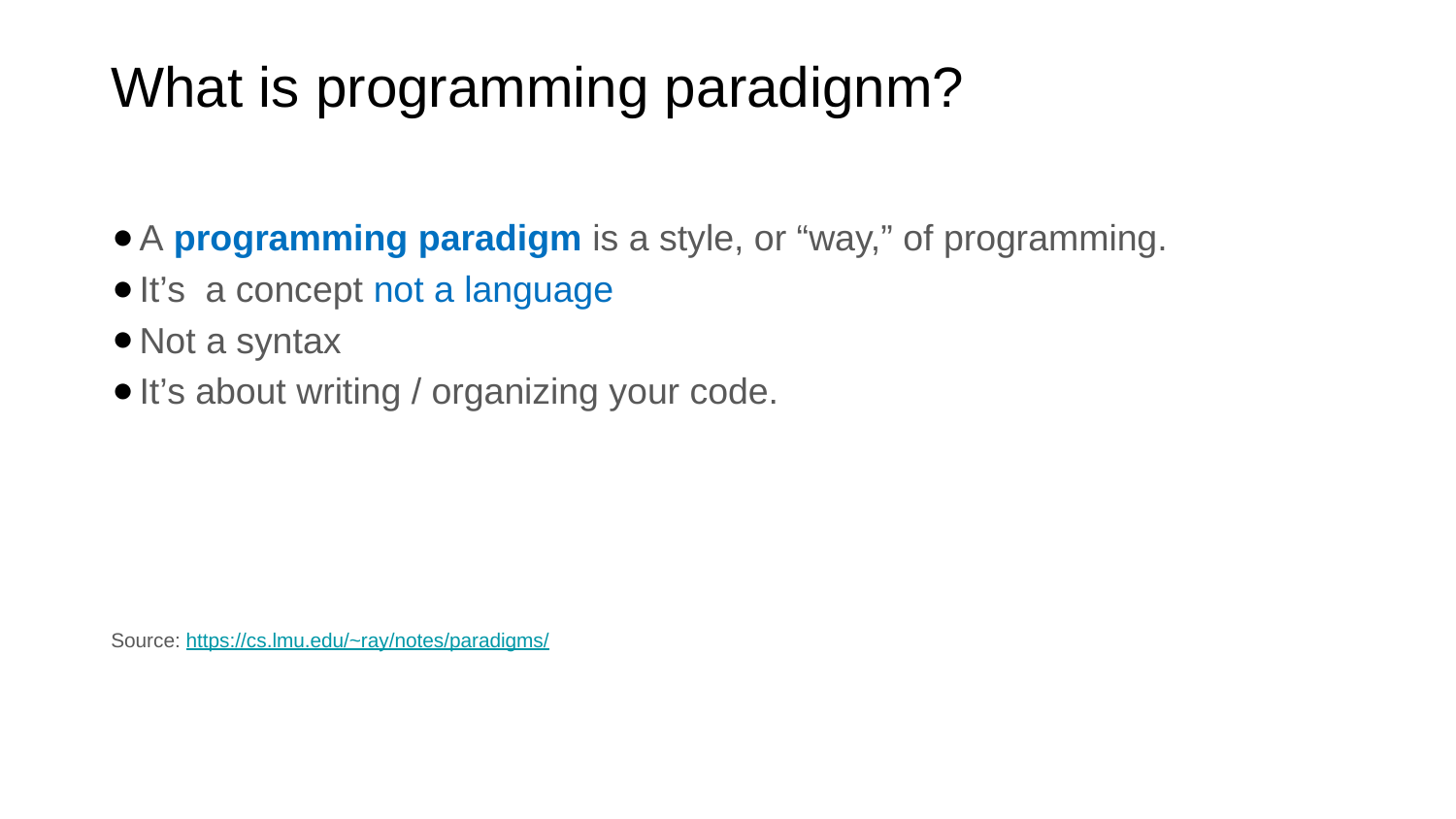

# What is programming paradignm?
A programming paradigm is a style, or “way,” of programming.
It’s  a concept not a language
Not a syntax
It’s about writing / organizing your code.

Source: https://cs.lmu.edu/~ray/notes/paradigms/